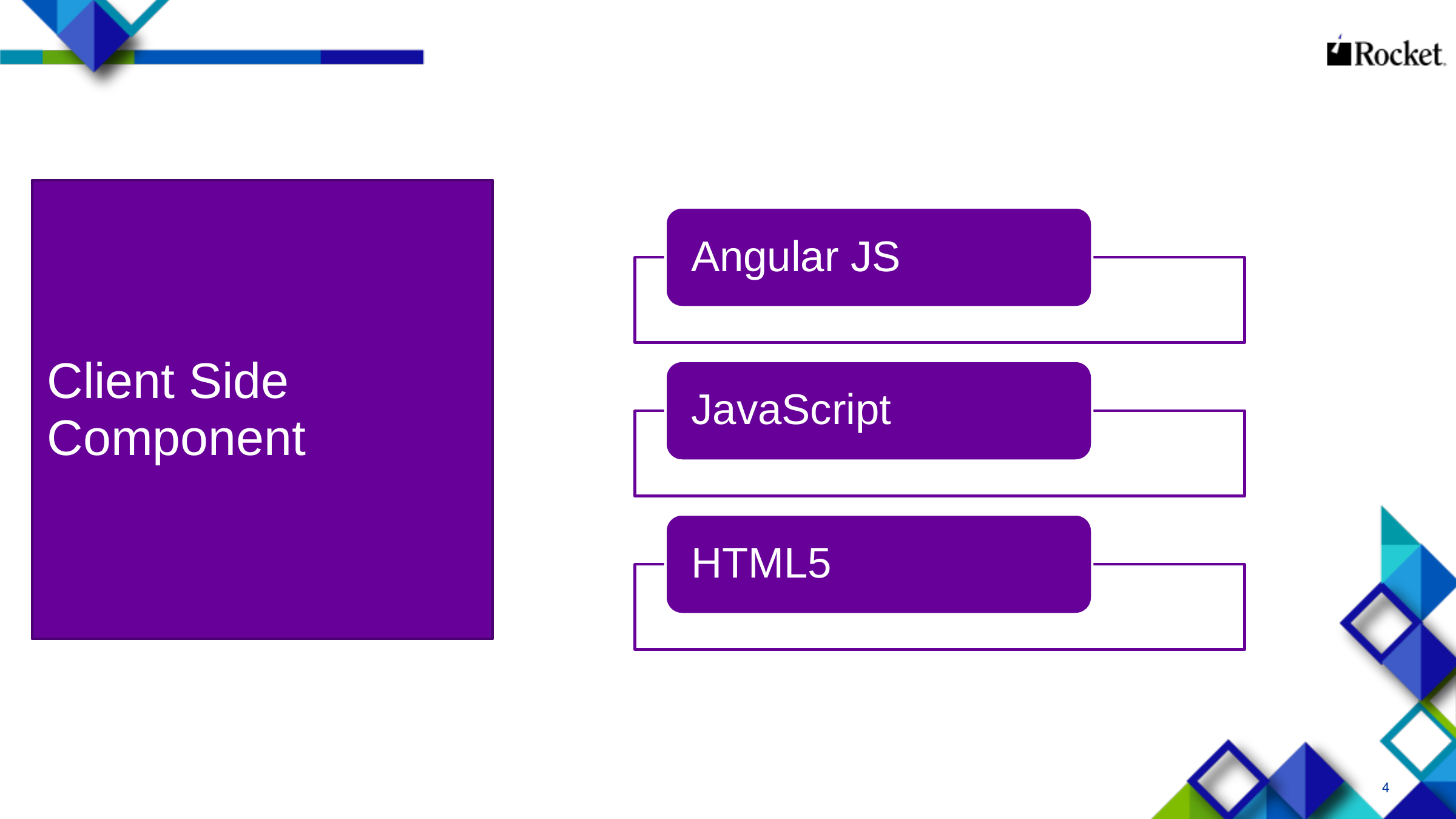

# Client Side Component
Angular JS
JavaScript
HTML5